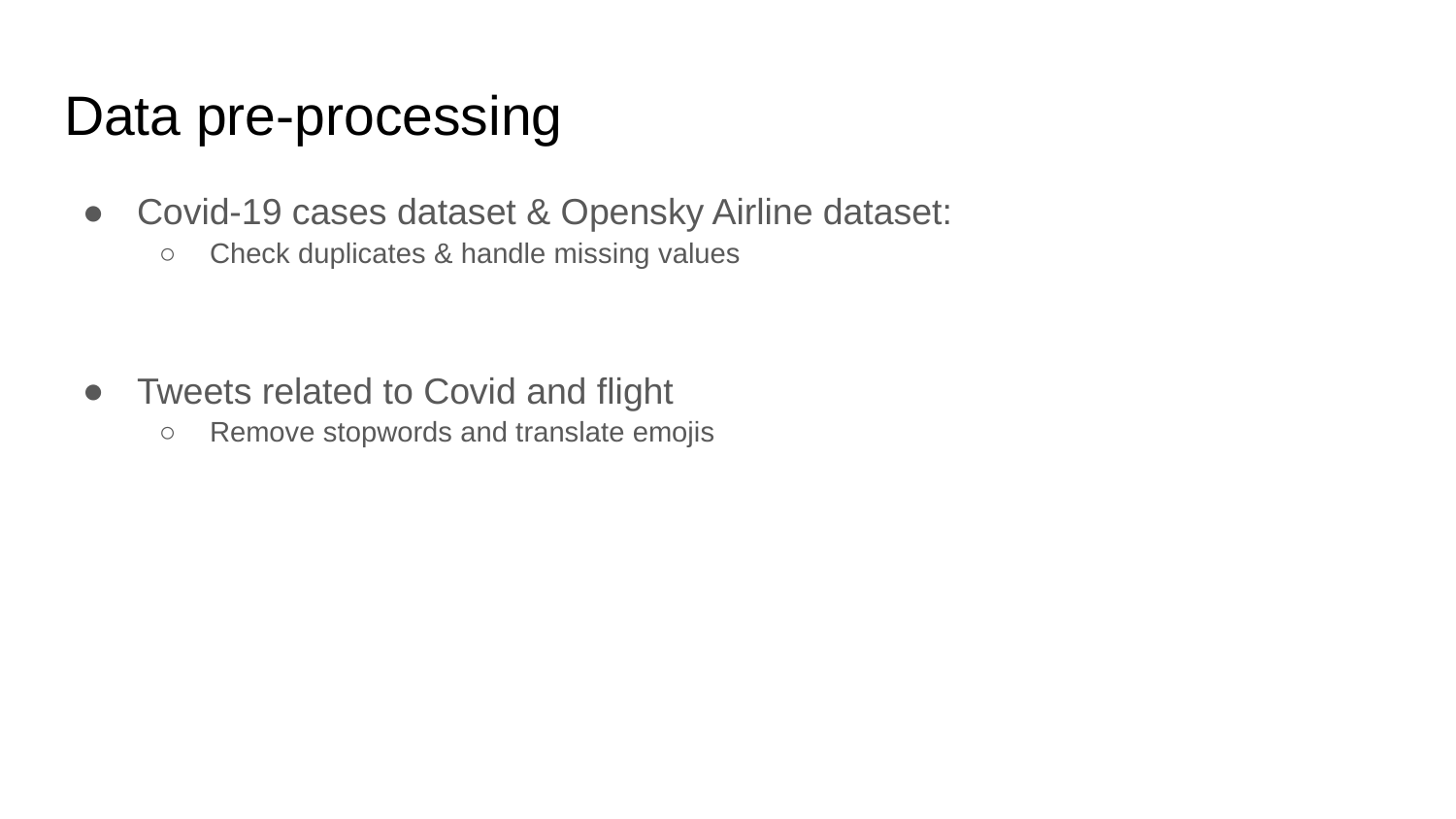

# Data pre-processing
Covid-19 cases dataset & Opensky Airline dataset:
Check duplicates & handle missing values

Tweets related to Covid and flight
Remove stopwords and translate emojis